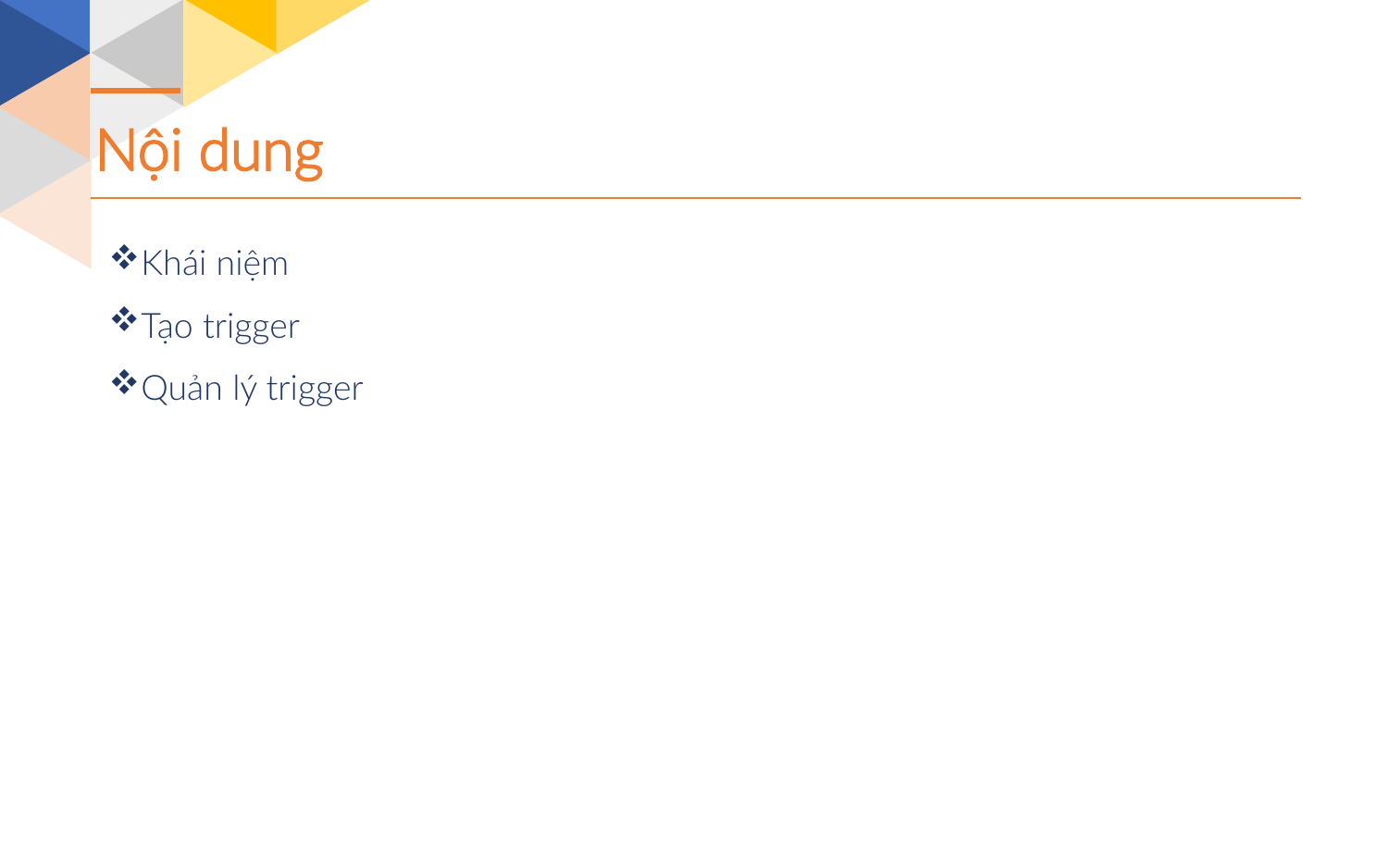

Nội dung
Khái niệm
Tạo trigger
Quản lý trigger